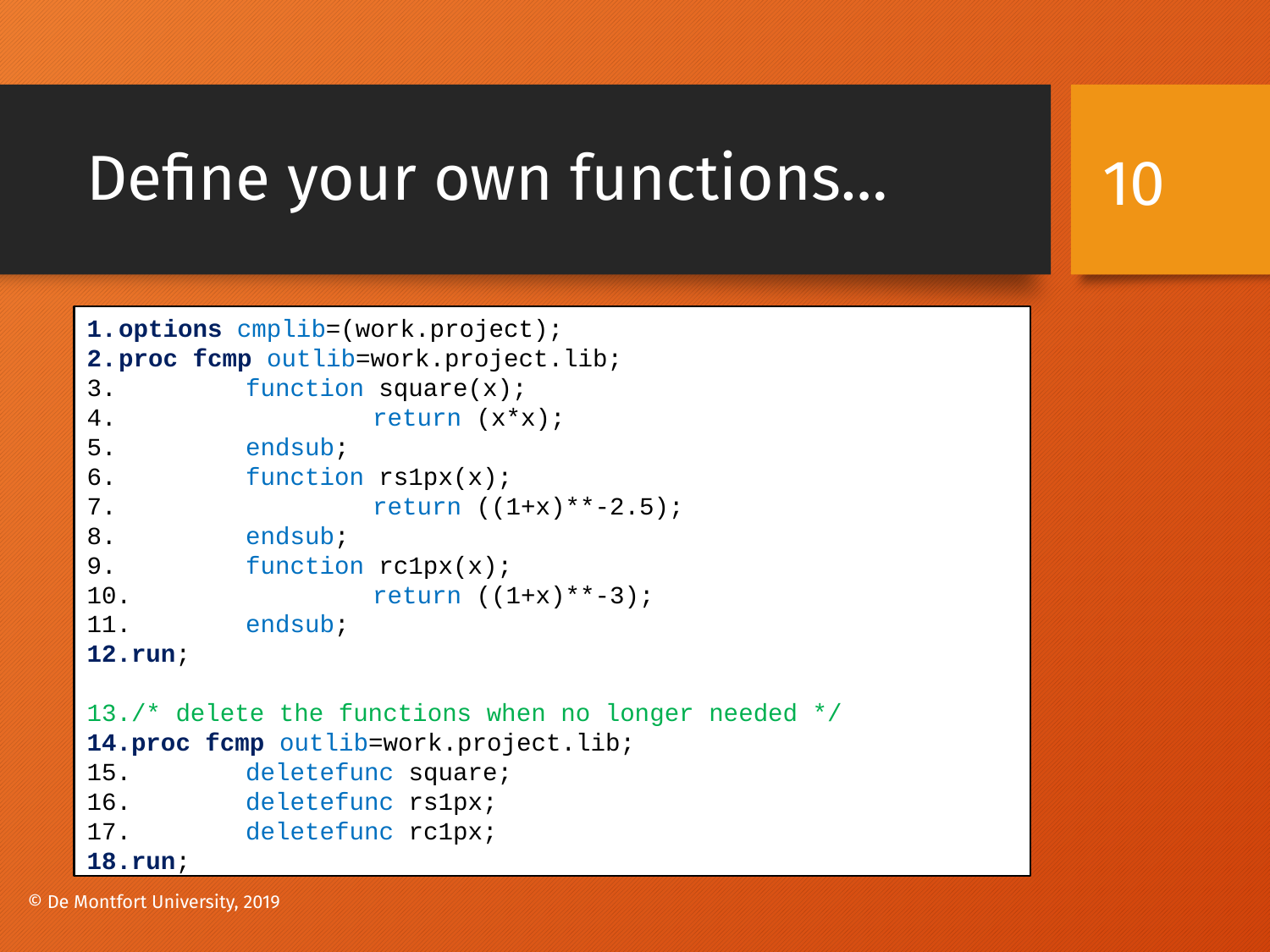

# Define your own functions…
10
options cmplib=(work.project);
proc fcmp outlib=work.project.lib;
	function square(x);
		return (x*x);
	endsub;
	function rs1px(x);
		return ((1+x)**-2.5);
	endsub;
	function rc1px(x);
		return ((1+x)**-3);
	endsub;
run;

/* delete the functions when no longer needed */
proc fcmp outlib=work.project.lib;
	deletefunc square;
	deletefunc rs1px;
	deletefunc rc1px;
run;
© De Montfort University, 2019